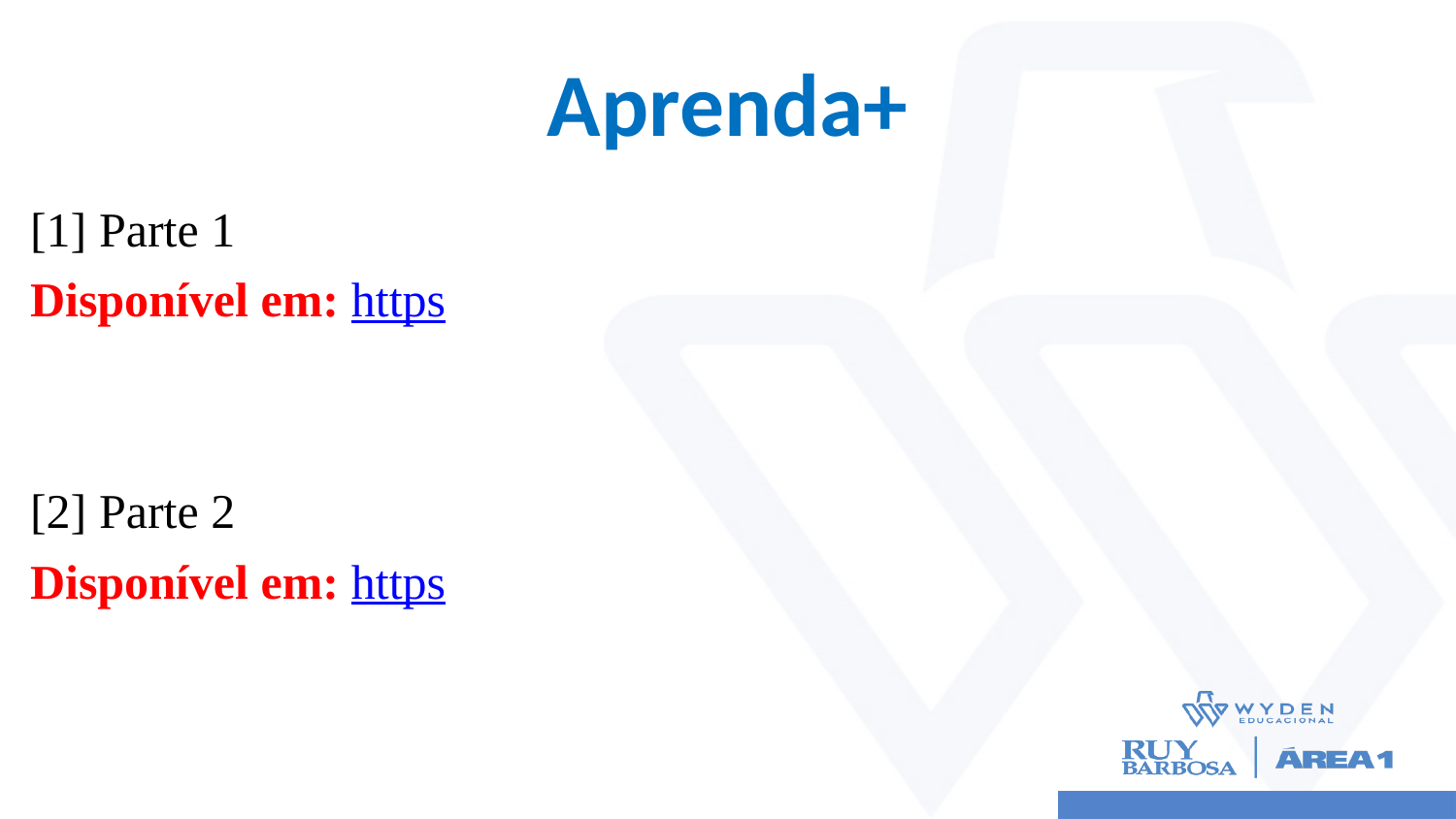

# Aprenda+
[1] Parte 1
Disponível em: https

[2] Parte 2
Disponível em: https